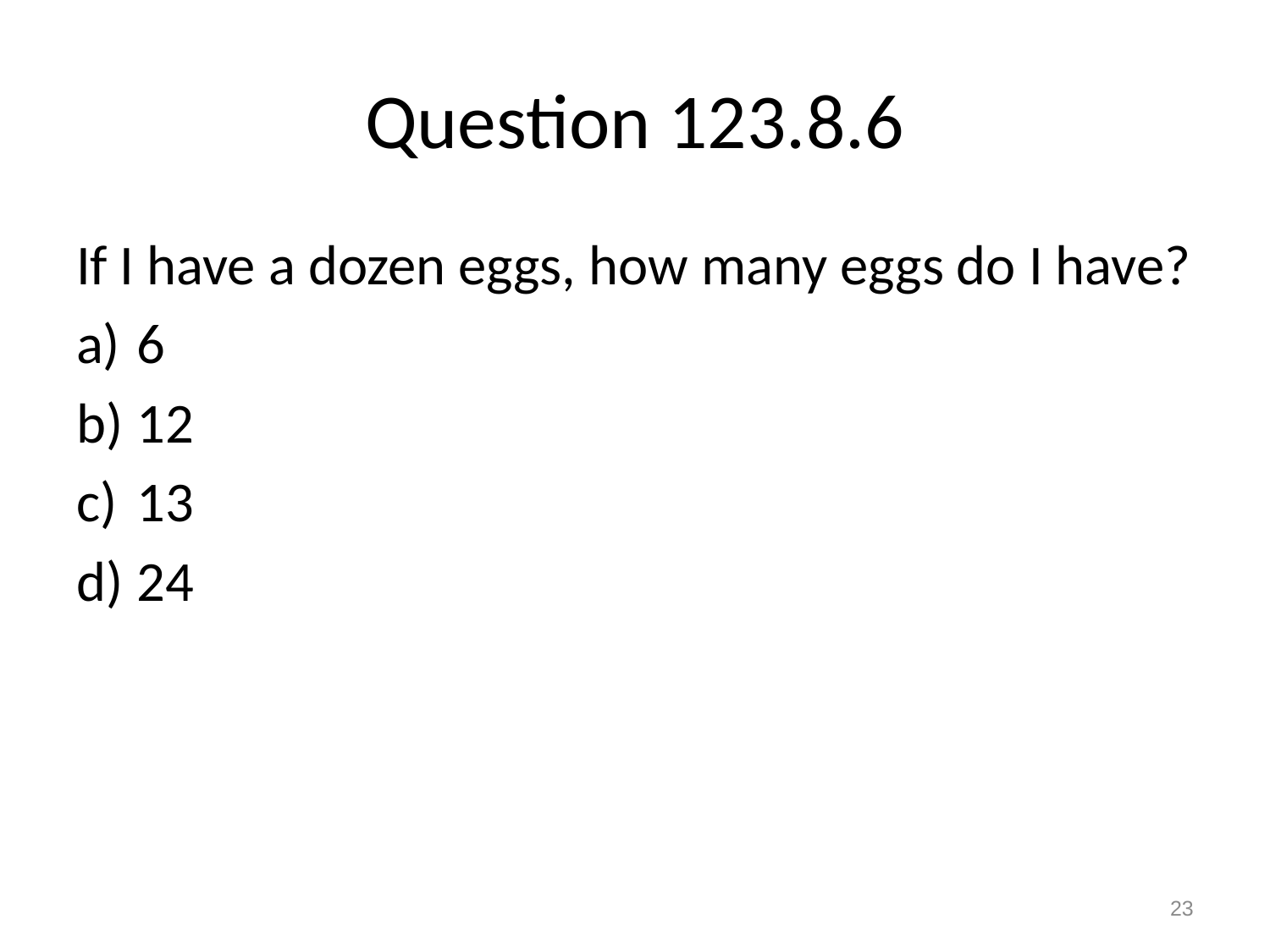

# Question 123.8.6
If I have a dozen eggs, how many eggs do I have?
 6
 12
 13
 24
23